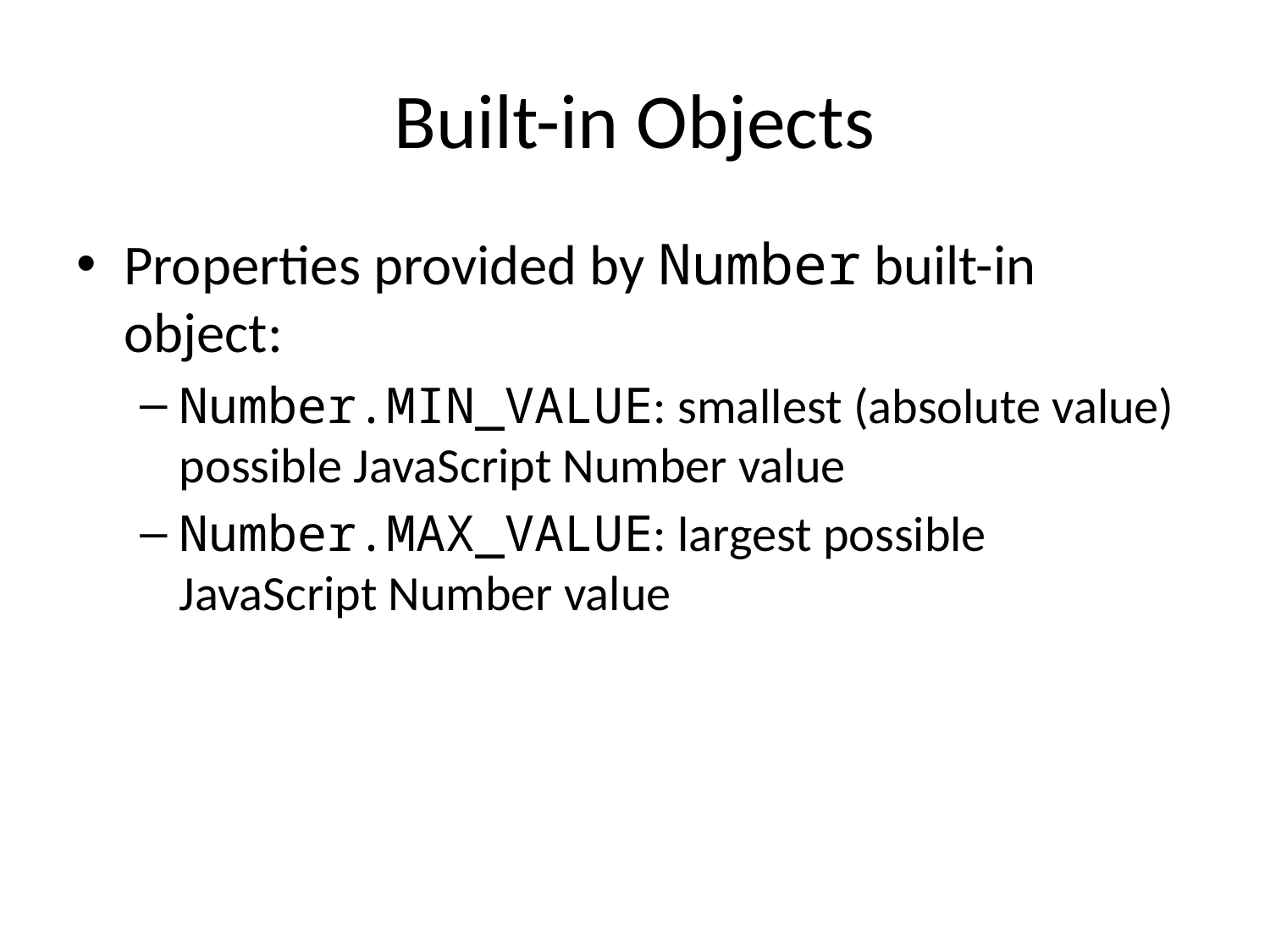

# Built-in Objects
Properties provided by Number built-in object:
Number.MIN_VALUE: smallest (absolute value) possible JavaScript Number value
Number.MAX_VALUE: largest possible JavaScript Number value